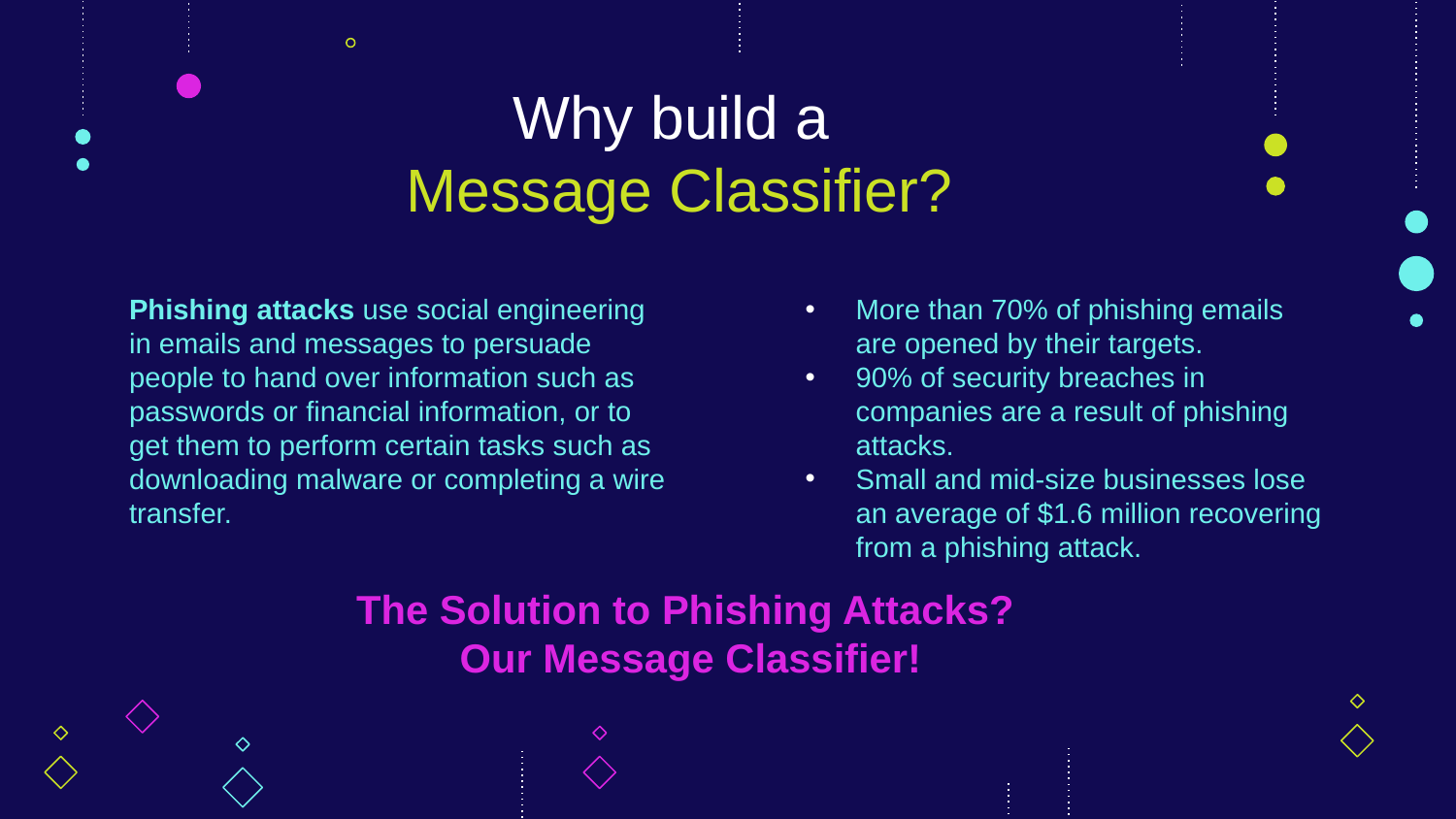

# Why build a Message Classifier?

Phishing attacks use social engineering in emails and messages to persuade people to hand over information such as passwords or financial information, or to get them to perform certain tasks such as downloading malware or completing a wire transfer.
More than 70% of phishing emails are opened by their targets.
90% of security breaches in companies are a result of phishing attacks.
Small and mid-size businesses lose an average of $1.6 million recovering from a phishing attack.
The Solution to Phishing Attacks?
Our Message Classifier!